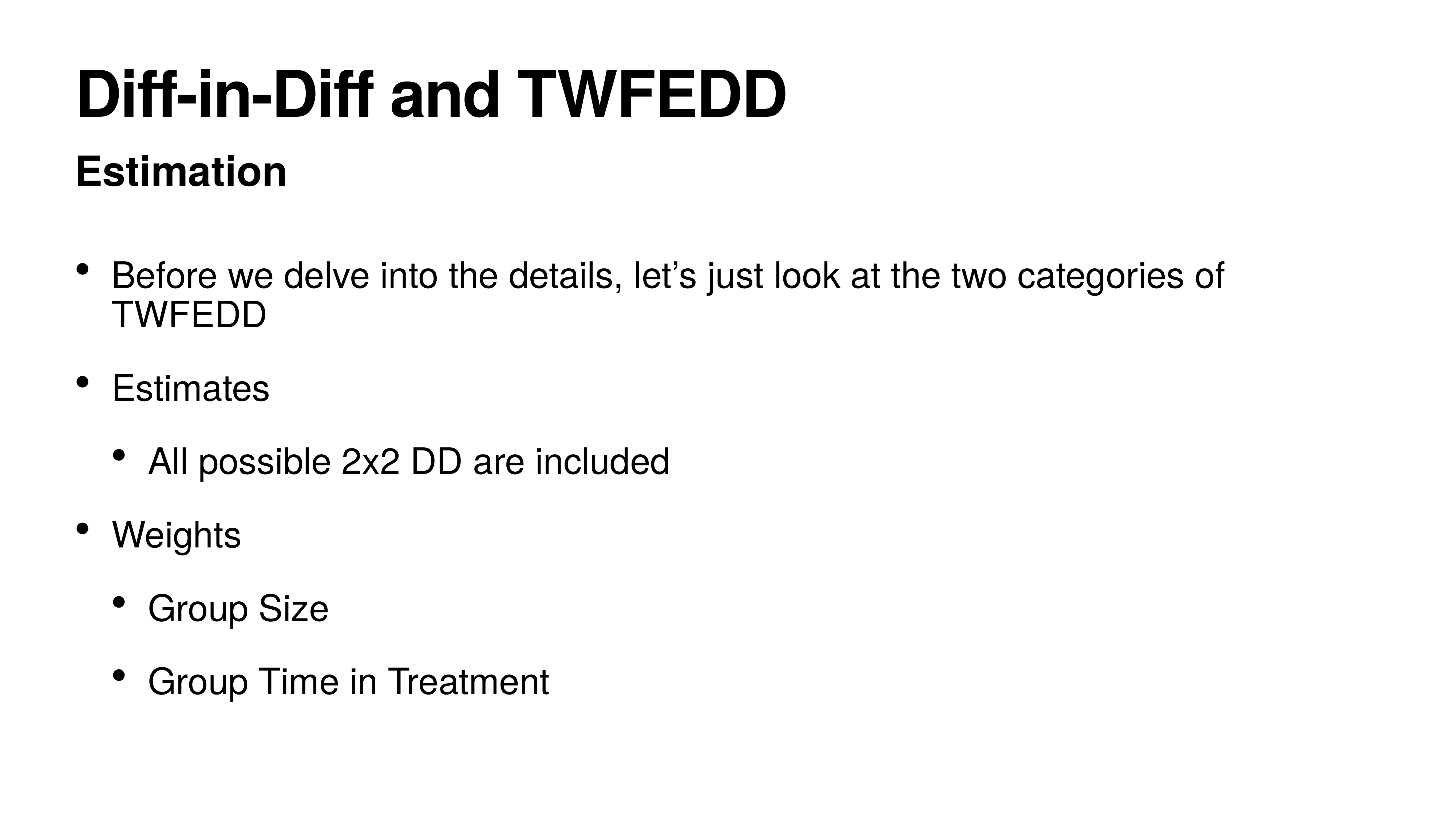

# Diff-in-Diff and TWFEDD
Estimation
Before we delve into the details, let’s just look at the two categories of TWFEDD
Estimates
All possible 2x2 DD are included
Weights
Group Size
Group Time in Treatment